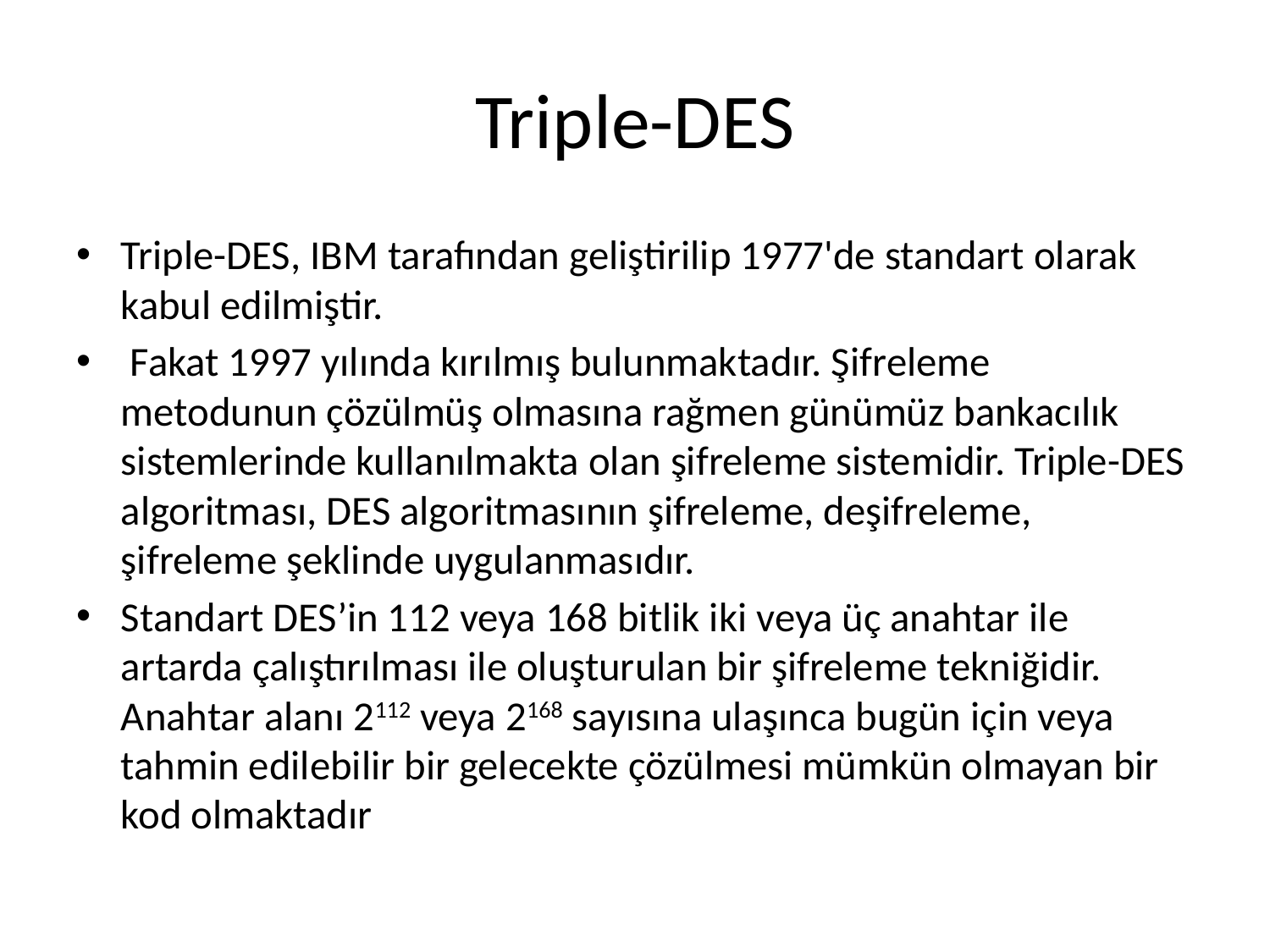

# Triple-DES
Triple-DES, IBM tarafından geliştirilip 1977'de standart olarak kabul edilmiştir.
 Fakat 1997 yılında kırılmış bulunmaktadır. Şifreleme metodunun çözülmüş olmasına rağmen günümüz bankacılık sistemlerinde kullanılmakta olan şifreleme sistemidir. Triple-DES algoritması, DES algoritmasının şifreleme, deşifreleme, şifreleme şeklinde uygulanmasıdır.
Standart DES’in 112 veya 168 bitlik iki veya üç anahtar ile artarda çalıştırılması ile oluşturulan bir şifreleme tekniğidir. Anahtar alanı 2112 veya 2168 sayısına ulaşınca bugün için veya tahmin edilebilir bir gelecekte çözülmesi mümkün olmayan bir kod olmaktadır